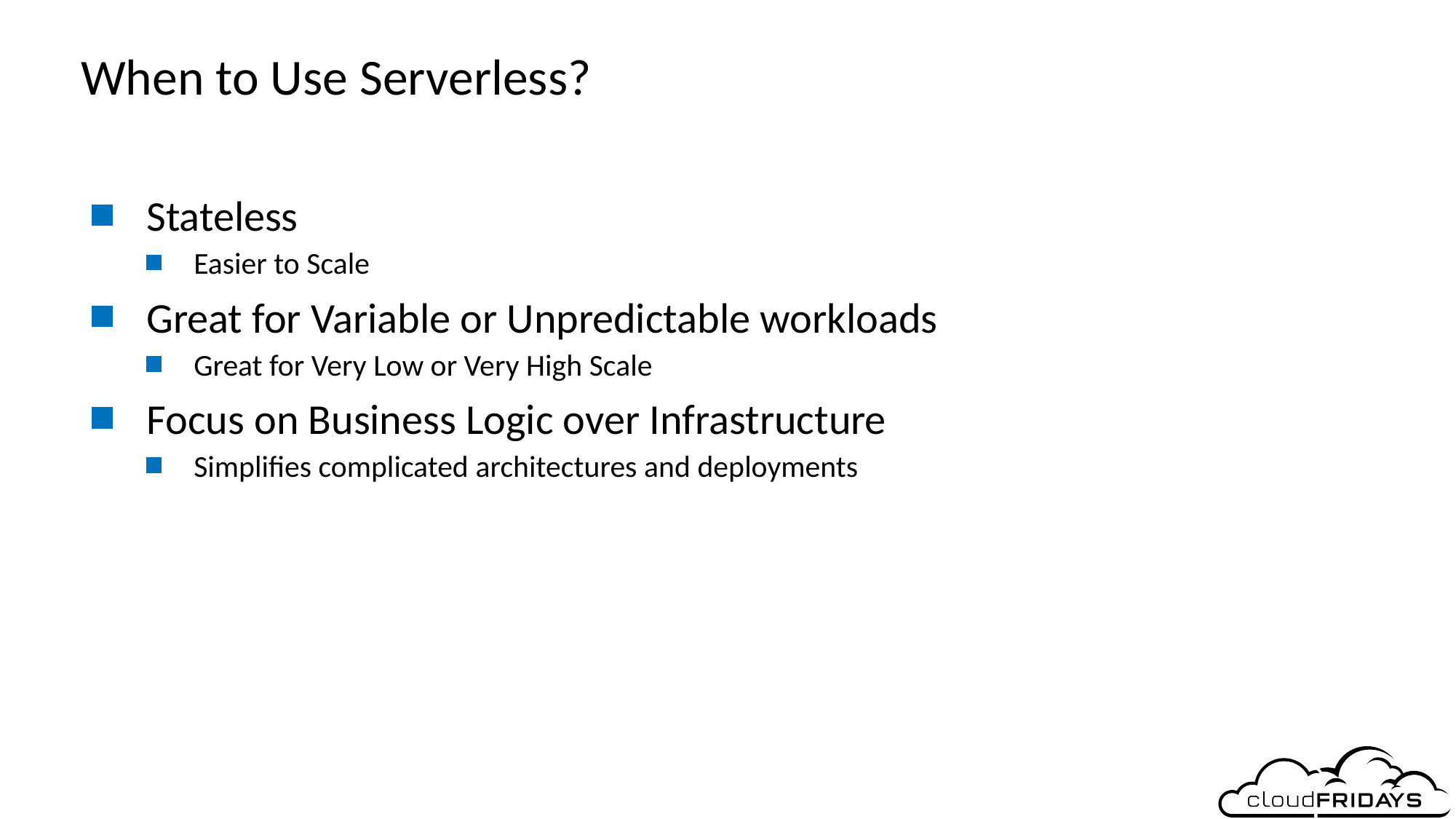

# When to Use Serverless?
Stateless
Easier to Scale
Great for Variable or Unpredictable workloads
Great for Very Low or Very High Scale
Focus on Business Logic over Infrastructure
Simplifies complicated architectures and deployments